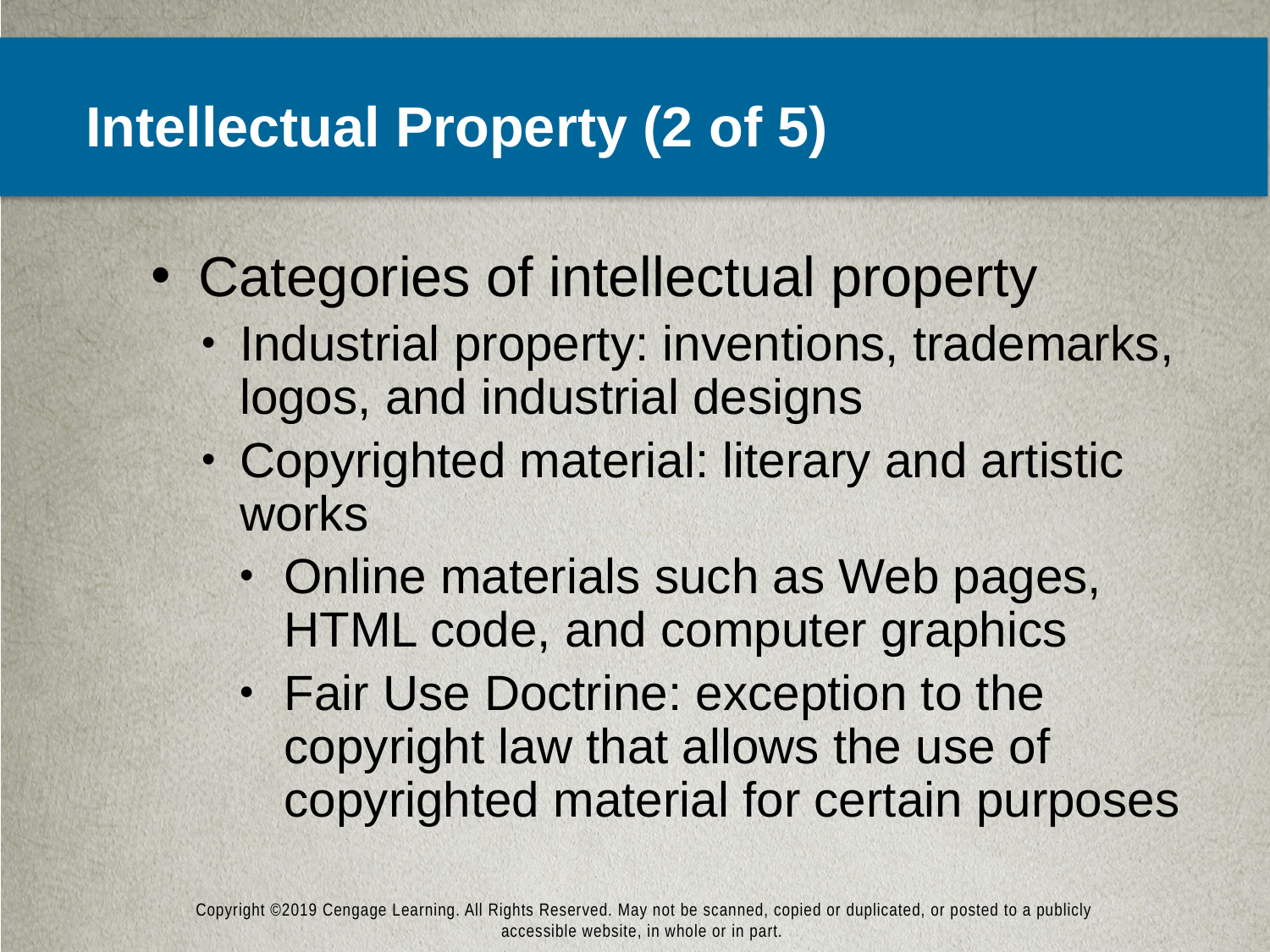

# Intellectual Property (2 of 5)
Categories of intellectual property
Industrial property: inventions, trademarks, logos, and industrial designs
Copyrighted material: literary and artistic works
Online materials such as Web pages, HTML code, and computer graphics
Fair Use Doctrine: exception to the copyright law that allows the use of copyrighted material for certain purposes